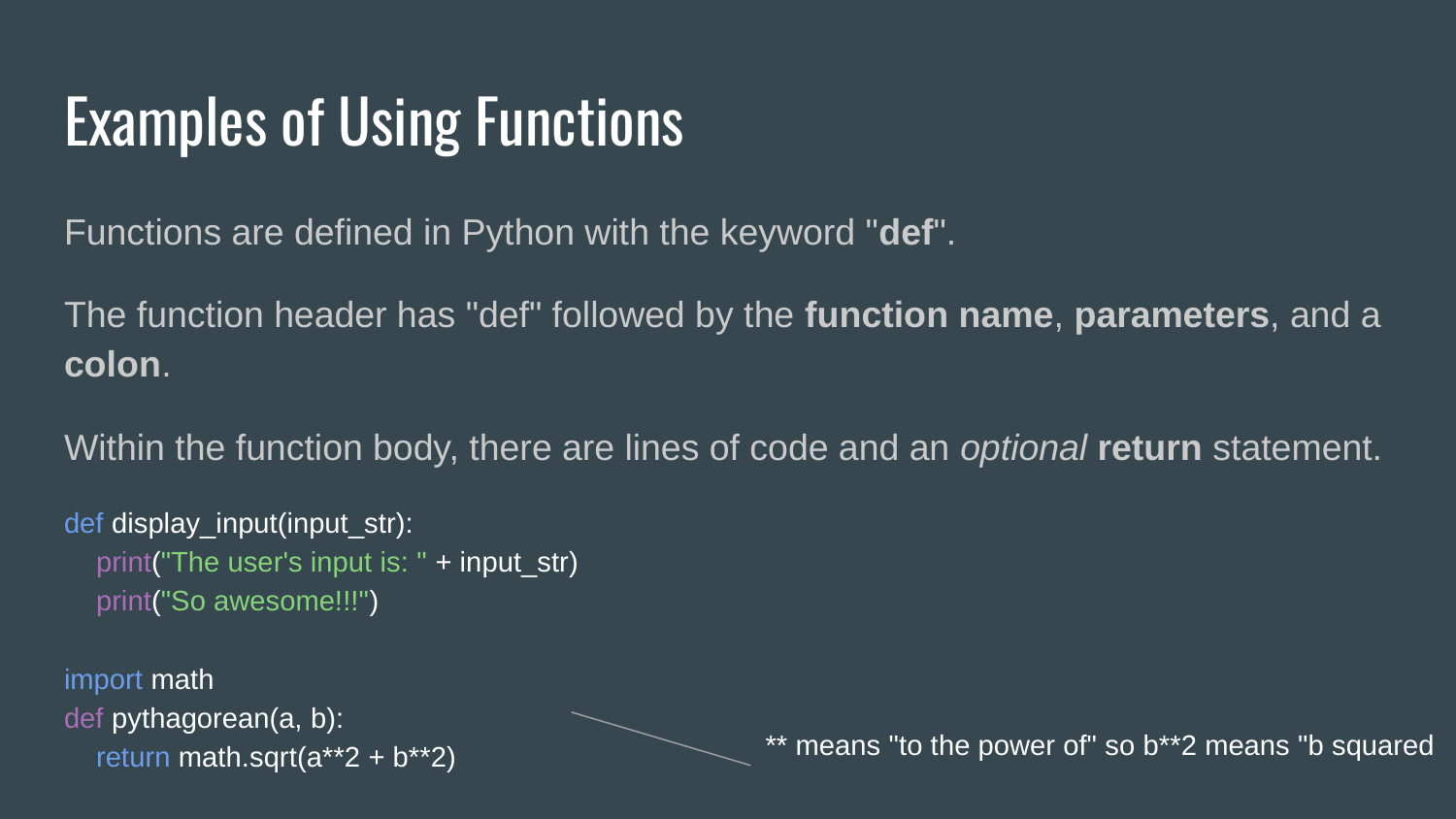

# Examples of Using Functions
Functions are defined in Python with the keyword "def".
The function header has "def" followed by the function name, parameters, and a colon.
Within the function body, there are lines of code and an optional return statement.
def display_input(input_str):
    print("The user's input is: " + input_str)
    print("So awesome!!!")
import math
def pythagorean(a, b):
    return math.sqrt(a**2 + b**2)
** means "to the power of" so b**2 means "b squared